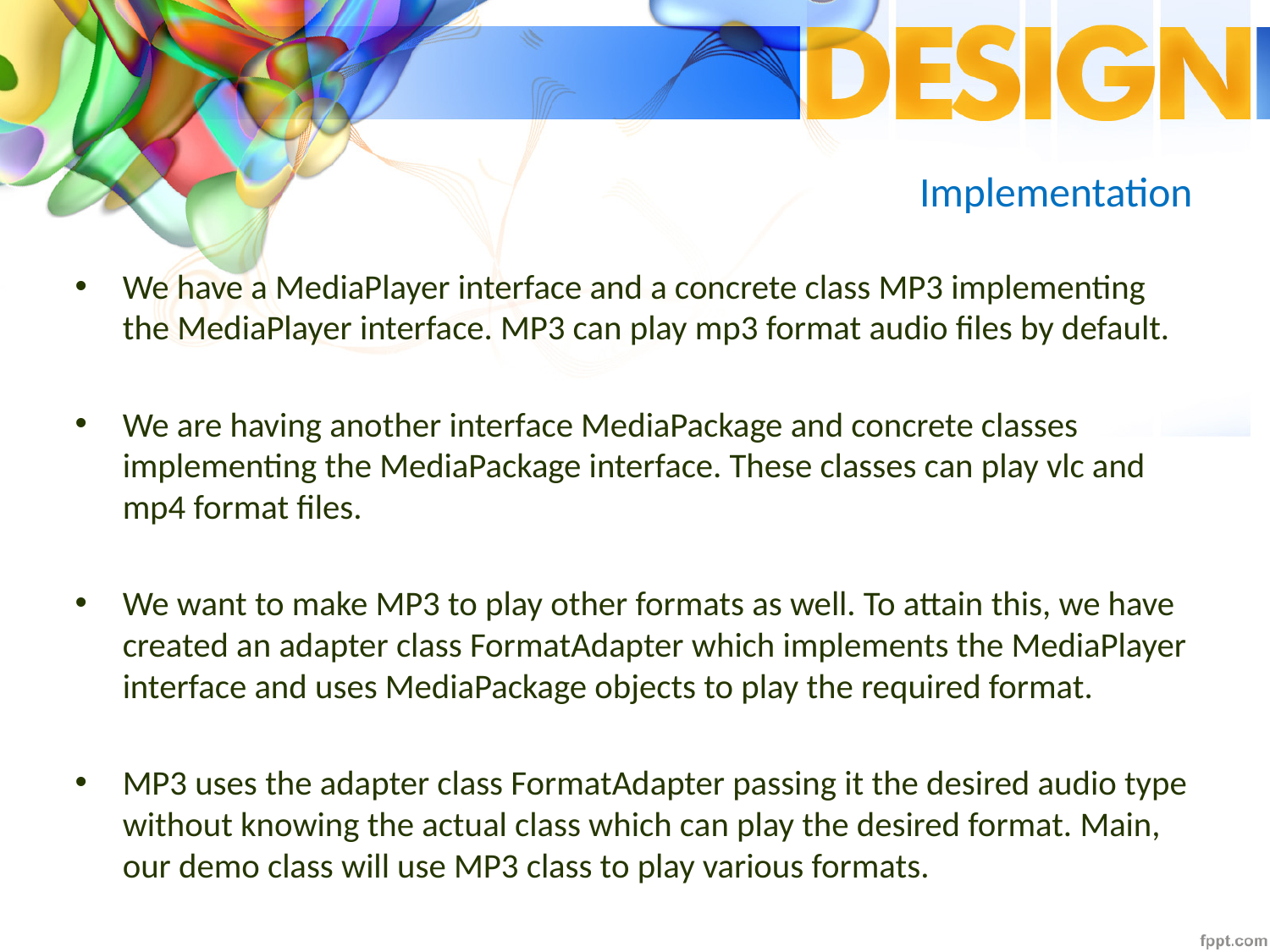

# Implementation
We have a MediaPlayer interface and a concrete class MP3 implementing the MediaPlayer interface. MP3 can play mp3 format audio files by default.

We are having another interface MediaPackage and concrete classes implementing the MediaPackage interface. These classes can play vlc and mp4 format files.

We want to make MP3 to play other formats as well. To attain this, we have created an adapter class FormatAdapter which implements the MediaPlayer interface and uses MediaPackage objects to play the required format.

MP3 uses the adapter class FormatAdapter passing it the desired audio type without knowing the actual class which can play the desired format. Main, our demo class will use MP3 class to play various formats.